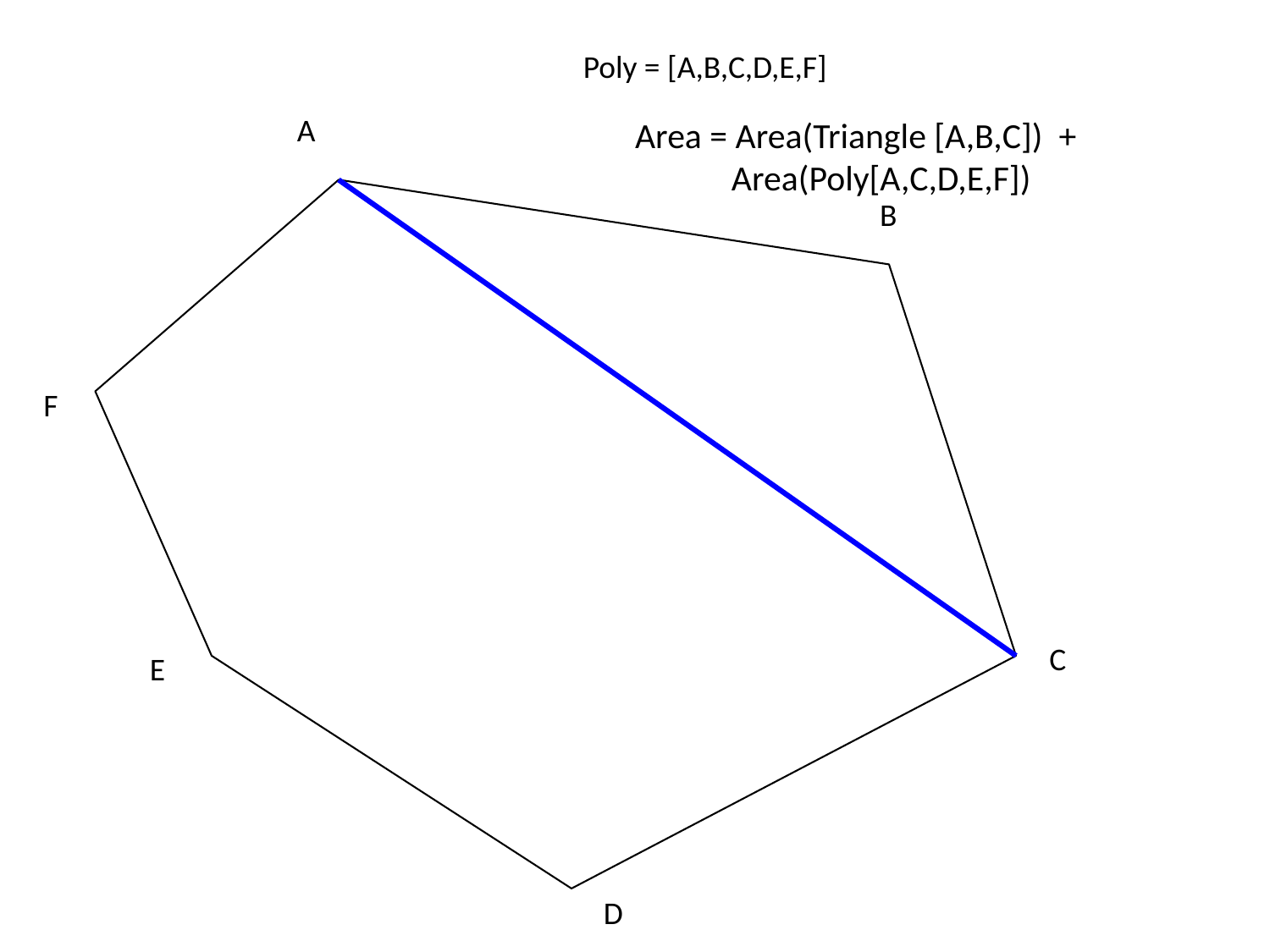

Poly = [A,B,C,D,E,F]
A
Area = Area(Triangle [A,B,C])  +
            Area(Poly[A,C,D,E,F])

B
F
C
E
D